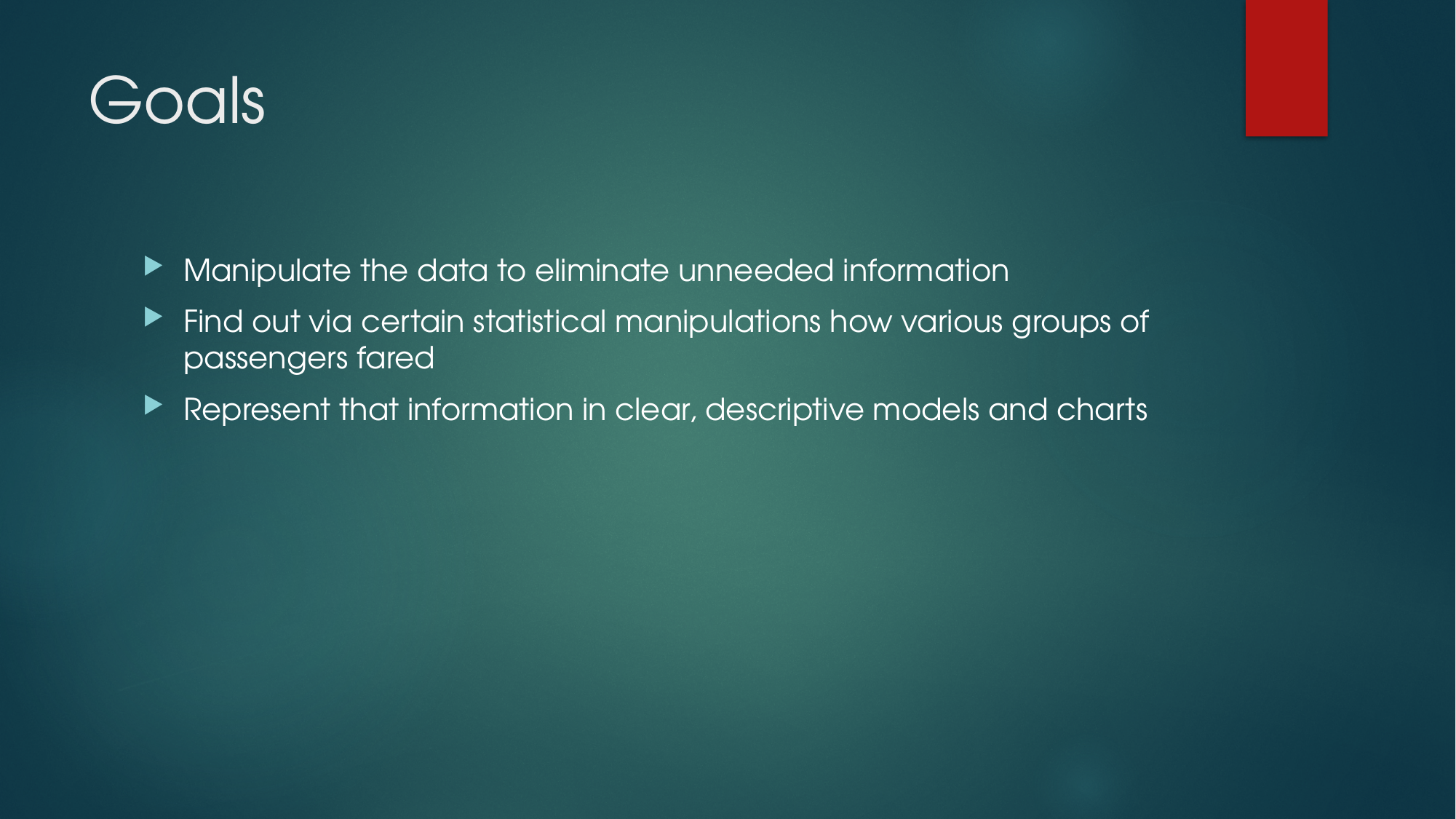

# Goals
Manipulate the data to eliminate unneeded information
Find out via certain statistical manipulations how various groups of passengers fared
Represent that information in clear, descriptive models and charts